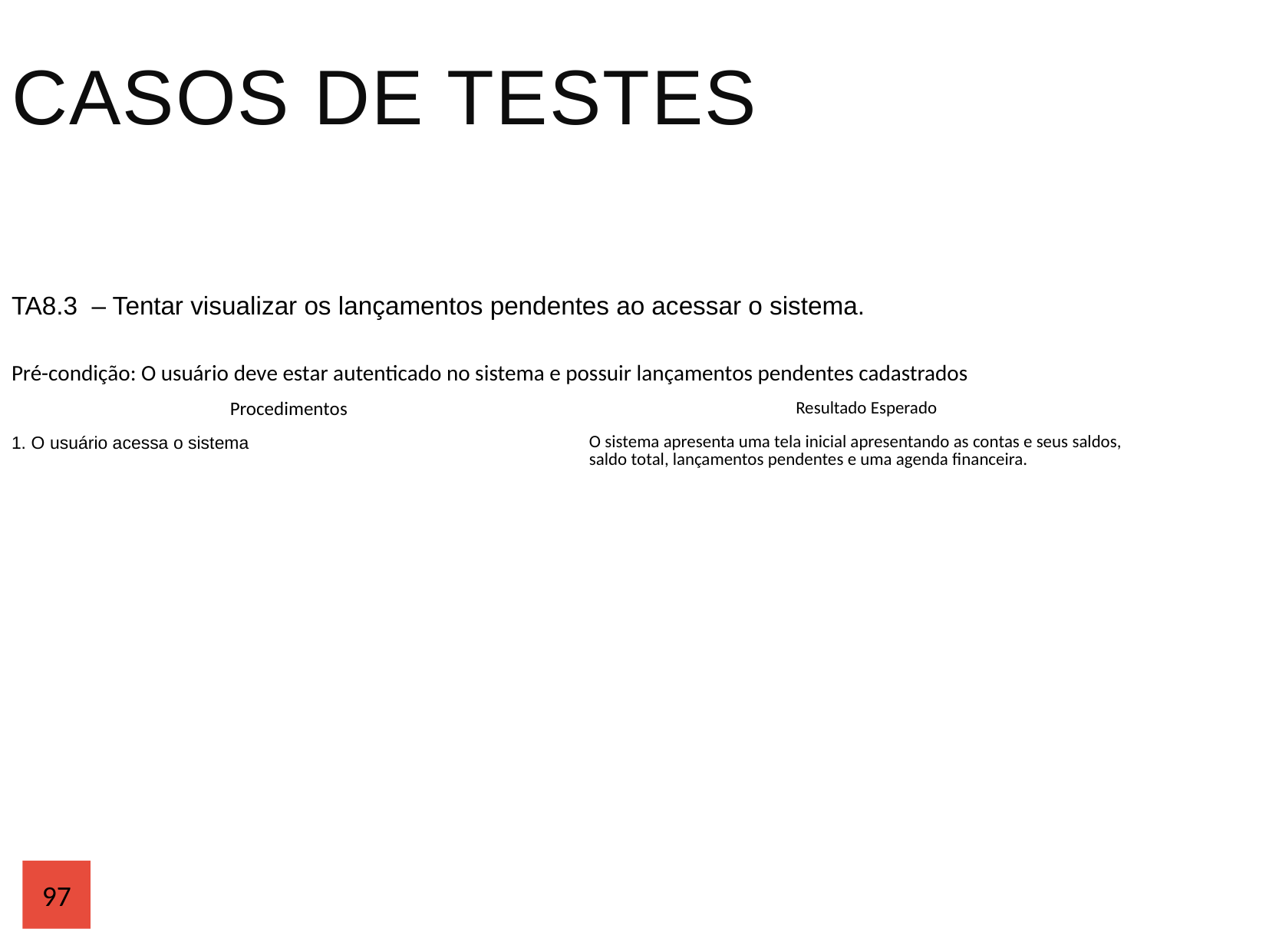

Casos de Testes

| TA8.3 – Tentar visualizar os lançamentos pendentes ao acessar o sistema. |  |
| --- | --- |
| Pré-condição: O usuário deve estar autenticado no sistema e possuir lançamentos pendentes cadastrados |  |
| Procedimentos | Resultado Esperado |
| 1. O usuário acessa o sistema | O sistema apresenta uma tela inicial apresentando as contas e seus saldos, saldo total, lançamentos pendentes e uma agenda financeira. |
97